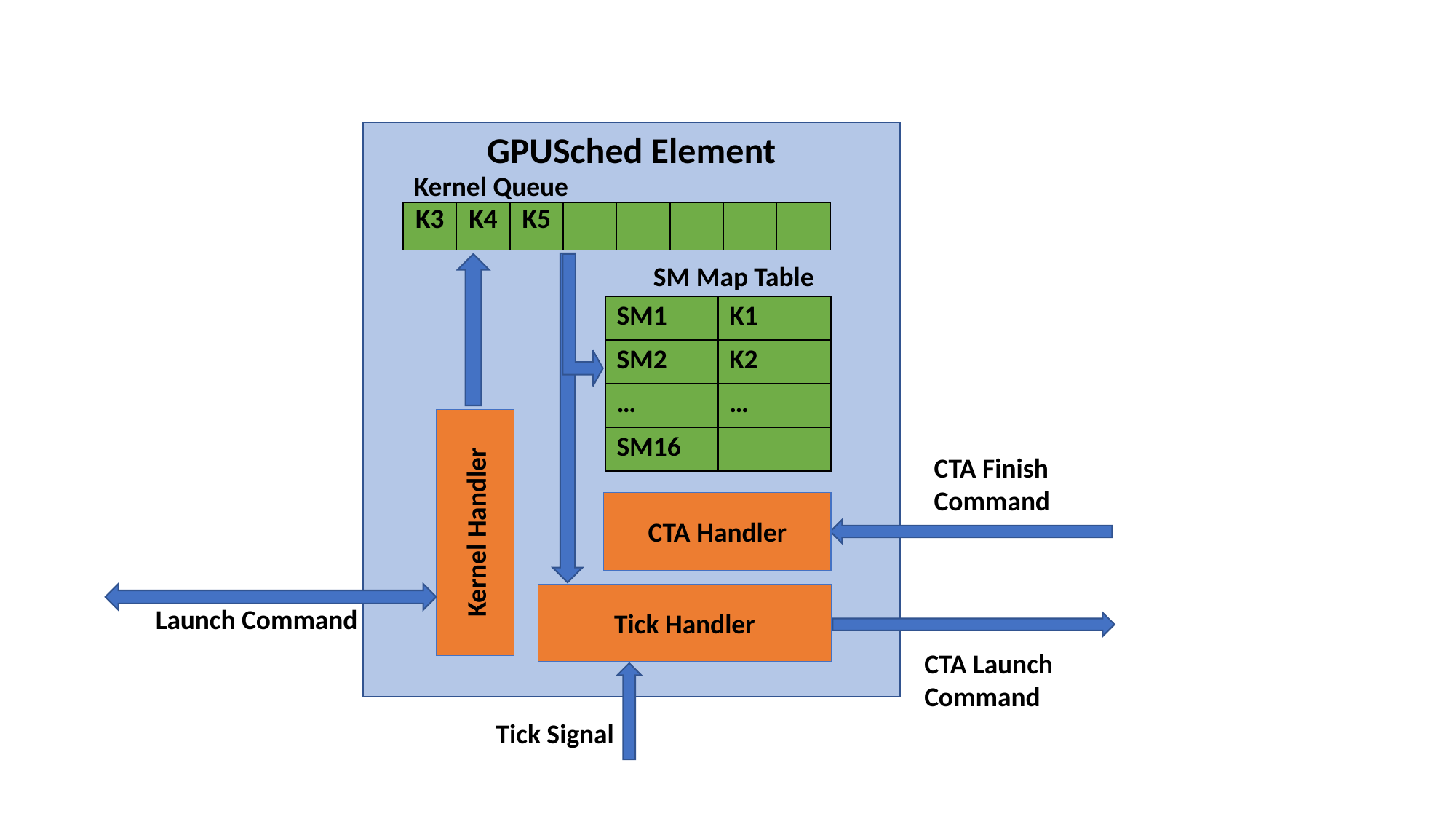

GPUSched Element
Kernel Queue
| K3 | K4 | K5 |  |  |  |  |  |
| --- | --- | --- | --- | --- | --- | --- | --- |
SM Map Table
| SM1 | K1 |
| --- | --- |
| SM2 | K2 |
| … | … |
| SM16 |  |

CTA Finish Command

CTA Handler
Kernel Handler

Tick Handler
Launch Command

CTA Launch Command

Tick Signal